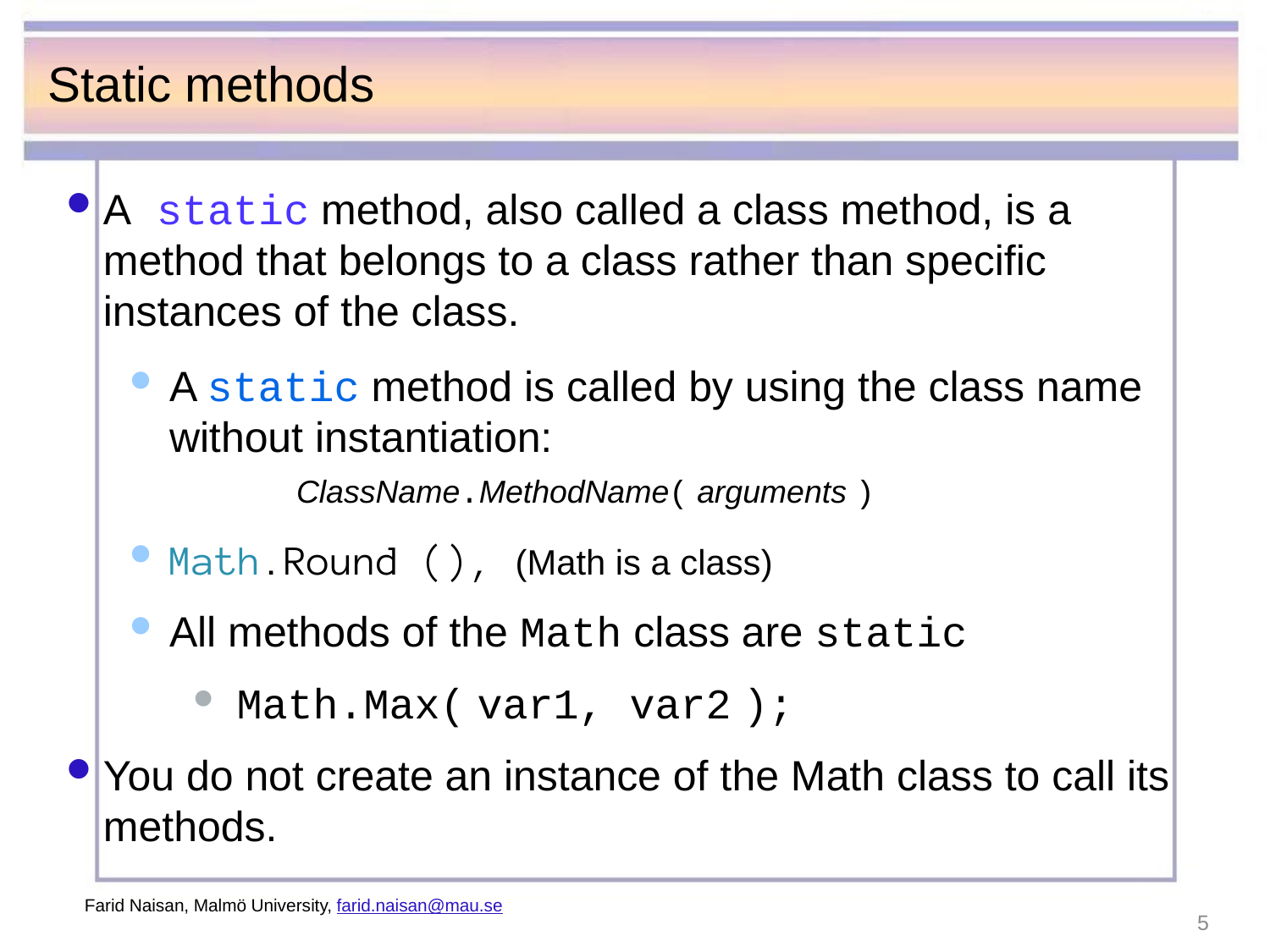

# Static methods
A static method, also called a class method, is a method that belongs to a class rather than specific instances of the class.
A static method is called by using the class name without instantiation:
	ClassName.MethodName( arguments )
Math.Round (), (Math is a class)
All methods of the Math class are static
 Math.Max( var1, var2 );
You do not create an instance of the Math class to call its methods.
Farid Naisan, Malmö University, farid.naisan@mau.se
5